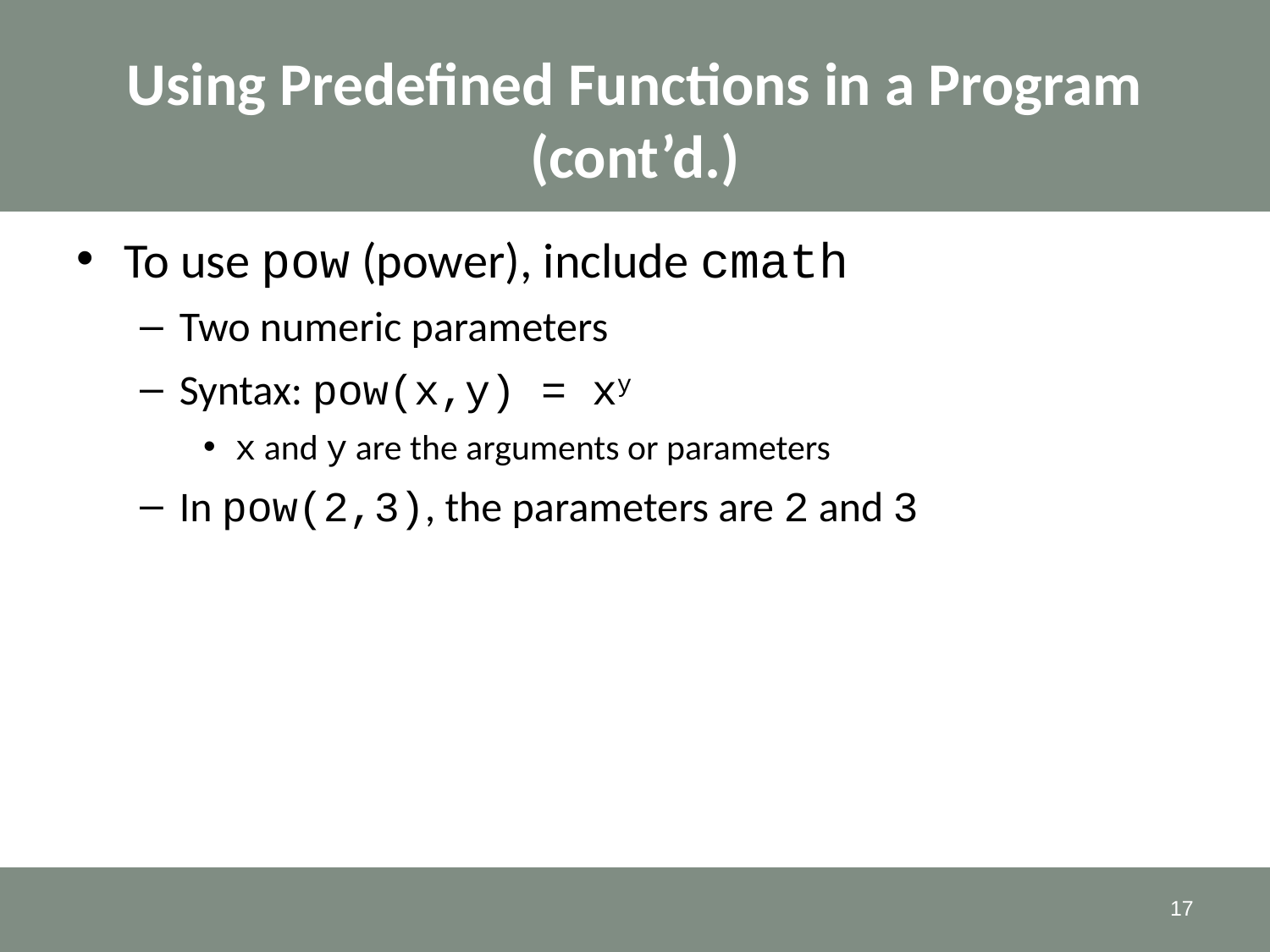

# Using Predefined Functions in a Program (cont’d.)
To use pow (power), include cmath
Two numeric parameters
Syntax: pow(x,y) = xy
x and y are the arguments or parameters
In pow(2,3), the parameters are 2 and 3
17